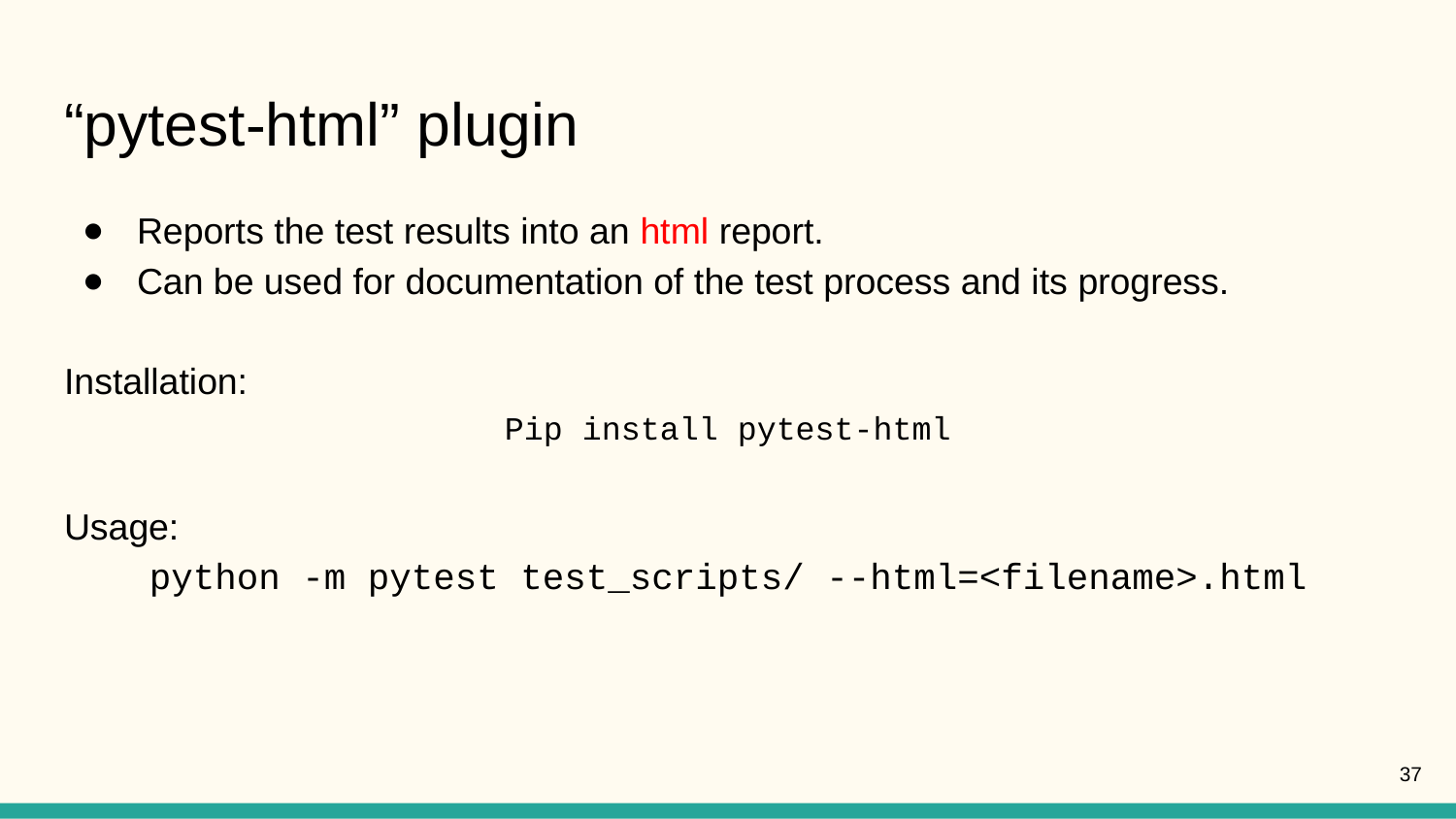

# “pytest-html” plugin
Reports the test results into an html report.
Can be used for documentation of the test process and its progress.

Installation:
Pip install pytest-html

Usage:
python -m pytest test_scripts/ --html=<filename>.html
37